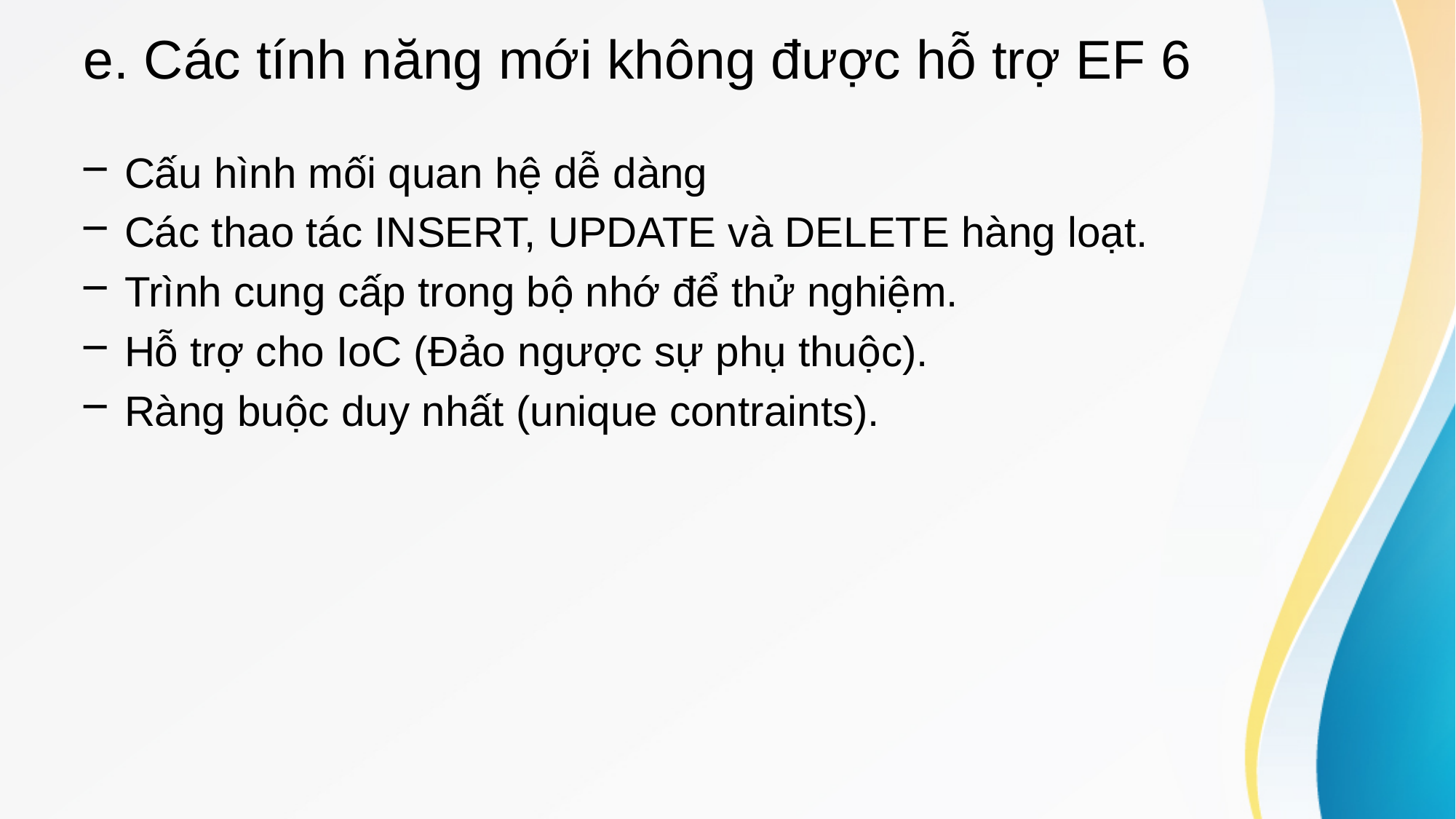

# e. Các tính năng mới không được hỗ trợ EF 6
Cấu hình mối quan hệ dễ dàng
Các thao tác INSERT, UPDATE và DELETE hàng loạt.
Trình cung cấp trong bộ nhớ để thử nghiệm.
Hỗ trợ cho IoC (Đảo ngược sự phụ thuộc).
Ràng buộc duy nhất (unique contraints).